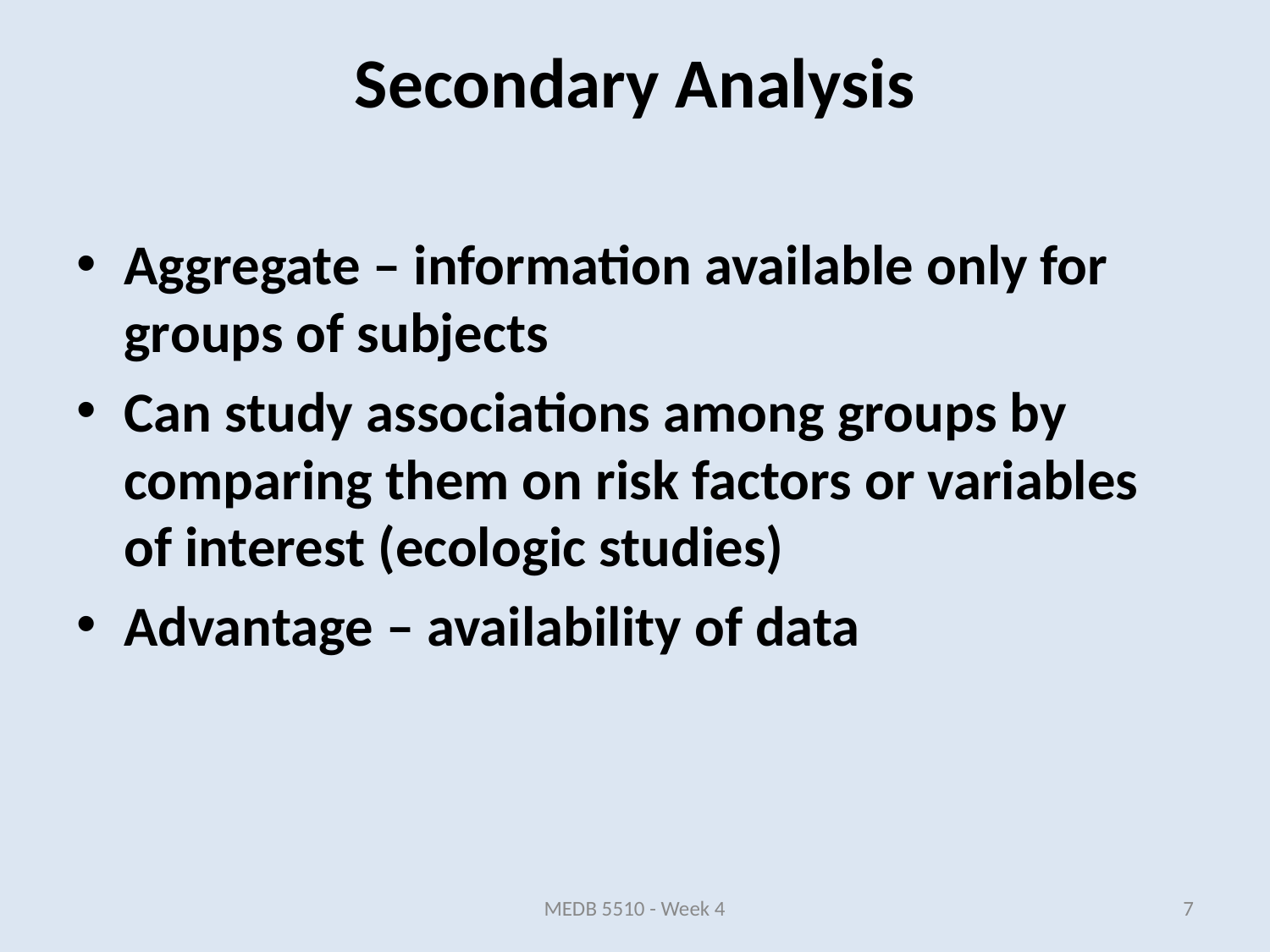

Aggregate – information available only for groups of subjects
Can study associations among groups by comparing them on risk factors or variables of interest (ecologic studies)
Advantage – availability of data
Secondary Analysis
MEDB 5510 - Week 4
7